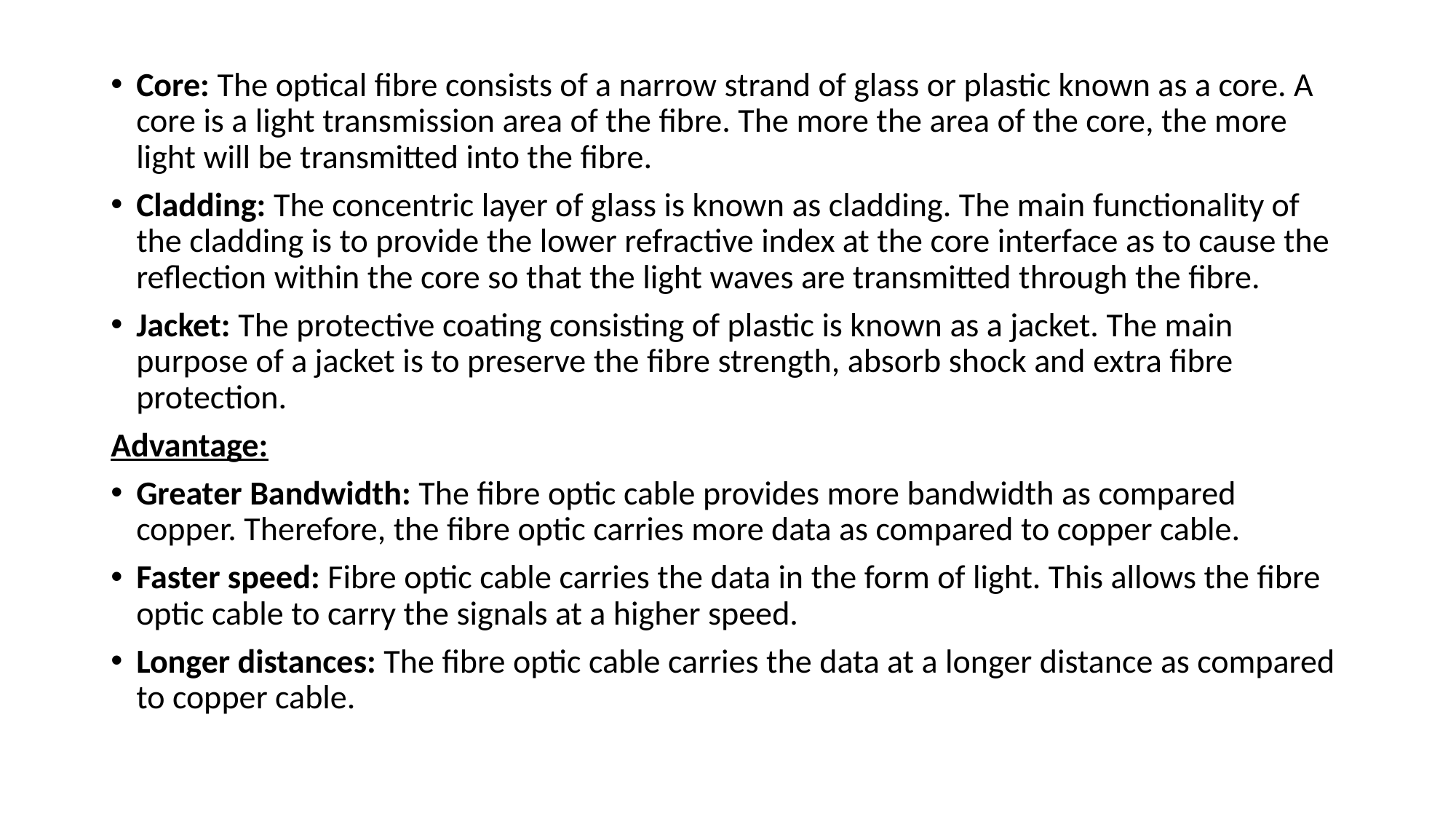

Core: The optical fibre consists of a narrow strand of glass or plastic known as a core. A core is a light transmission area of the fibre. The more the area of the core, the more light will be transmitted into the fibre.
Cladding: The concentric layer of glass is known as cladding. The main functionality of the cladding is to provide the lower refractive index at the core interface as to cause the reflection within the core so that the light waves are transmitted through the fibre.
Jacket: The protective coating consisting of plastic is known as a jacket. The main purpose of a jacket is to preserve the fibre strength, absorb shock and extra fibre protection.
Advantage:
Greater Bandwidth: The fibre optic cable provides more bandwidth as compared copper. Therefore, the fibre optic carries more data as compared to copper cable.
Faster speed: Fibre optic cable carries the data in the form of light. This allows the fibre optic cable to carry the signals at a higher speed.
Longer distances: The fibre optic cable carries the data at a longer distance as compared to copper cable.